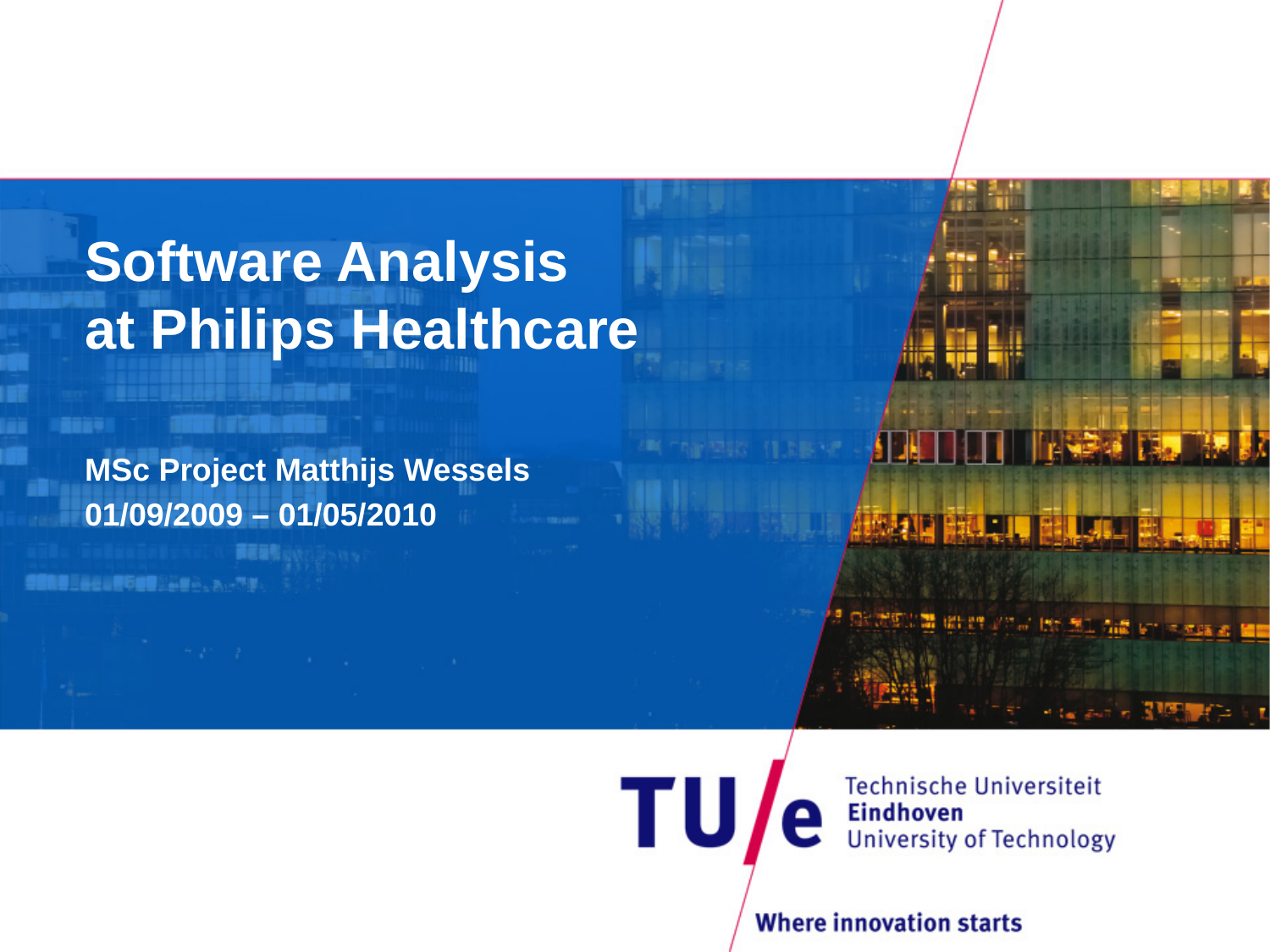

# Software Analysis at Philips Healthcare
MSc Project Matthijs Wessels
01/09/2009 – 01/05/2010